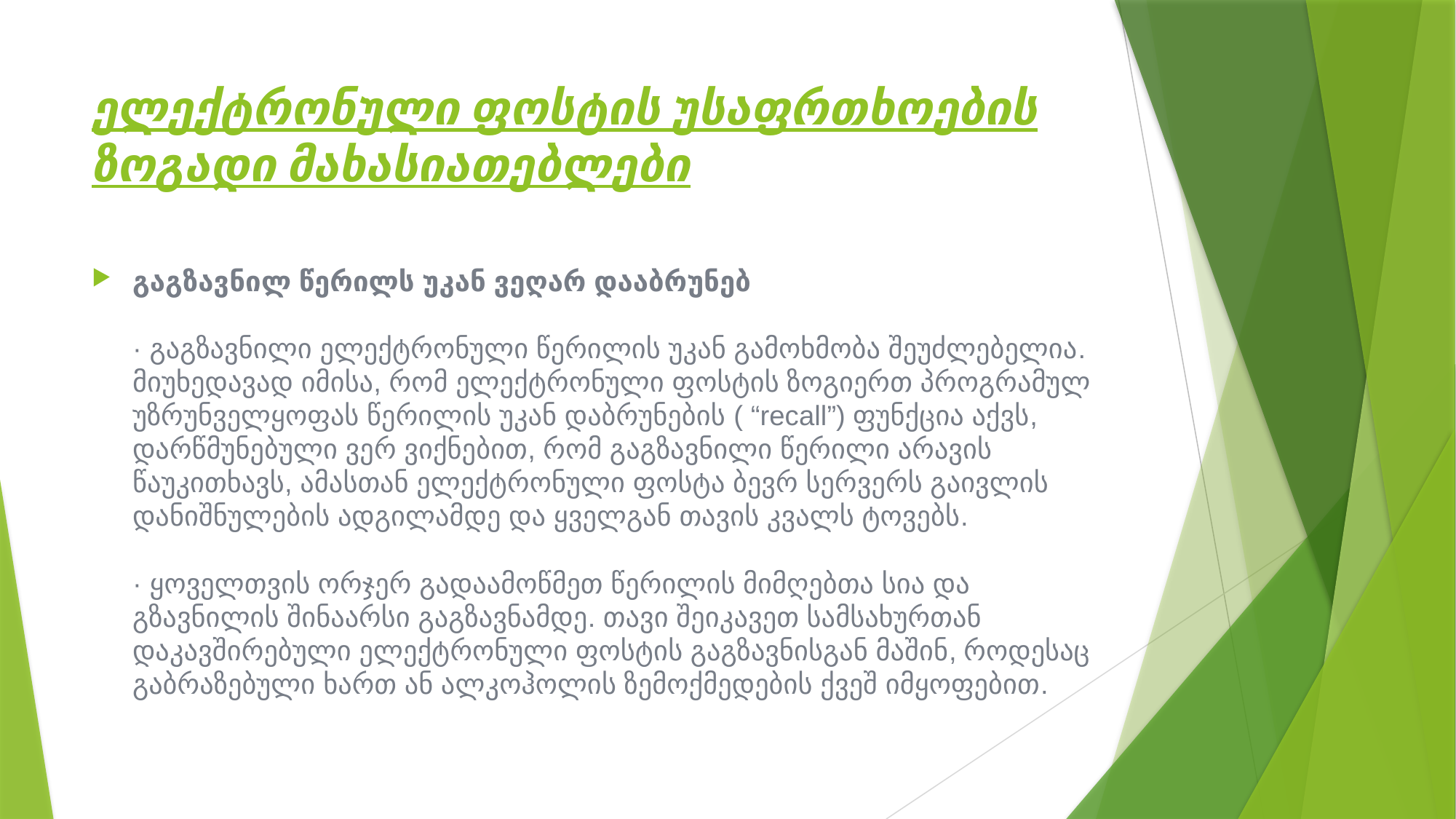

# ელექტრონული ფოსტის უსაფრთხოების ზოგადი მახასიათებლები
გაგზავნილ წერილს უკან ვეღარ დააბრუნებ
· გაგზავნილი ელექტრონული წერილის უკან გამოხმობა შეუძლებელია. მიუხედავად იმისა, რომ ელექტრონული ფოსტის ზოგიერთ პროგრამულ უზრუნველყოფას წერილის უკან დაბრუნების ( “recall”) ფუნქცია აქვს, დარწმუნებული ვერ ვიქნებით, რომ გაგზავნილი წერილი არავის წაუკითხავს, ამასთან ელექტრონული ფოსტა ბევრ სერვერს გაივლის დანიშნულების ადგილამდე და ყველგან თავის კვალს ტოვებს.
· ყოველთვის ორჯერ გადაამოწმეთ წერილის მიმღებთა სია და გზავნილის შინაარსი გაგზავნამდე. თავი შეიკავეთ სამსახურთან დაკავშირებული ელექტრონული ფოსტის გაგზავნისგან მაშინ, როდესაც გაბრაზებული ხართ ან ალკოჰოლის ზემოქმედების ქვეშ იმყოფებით.